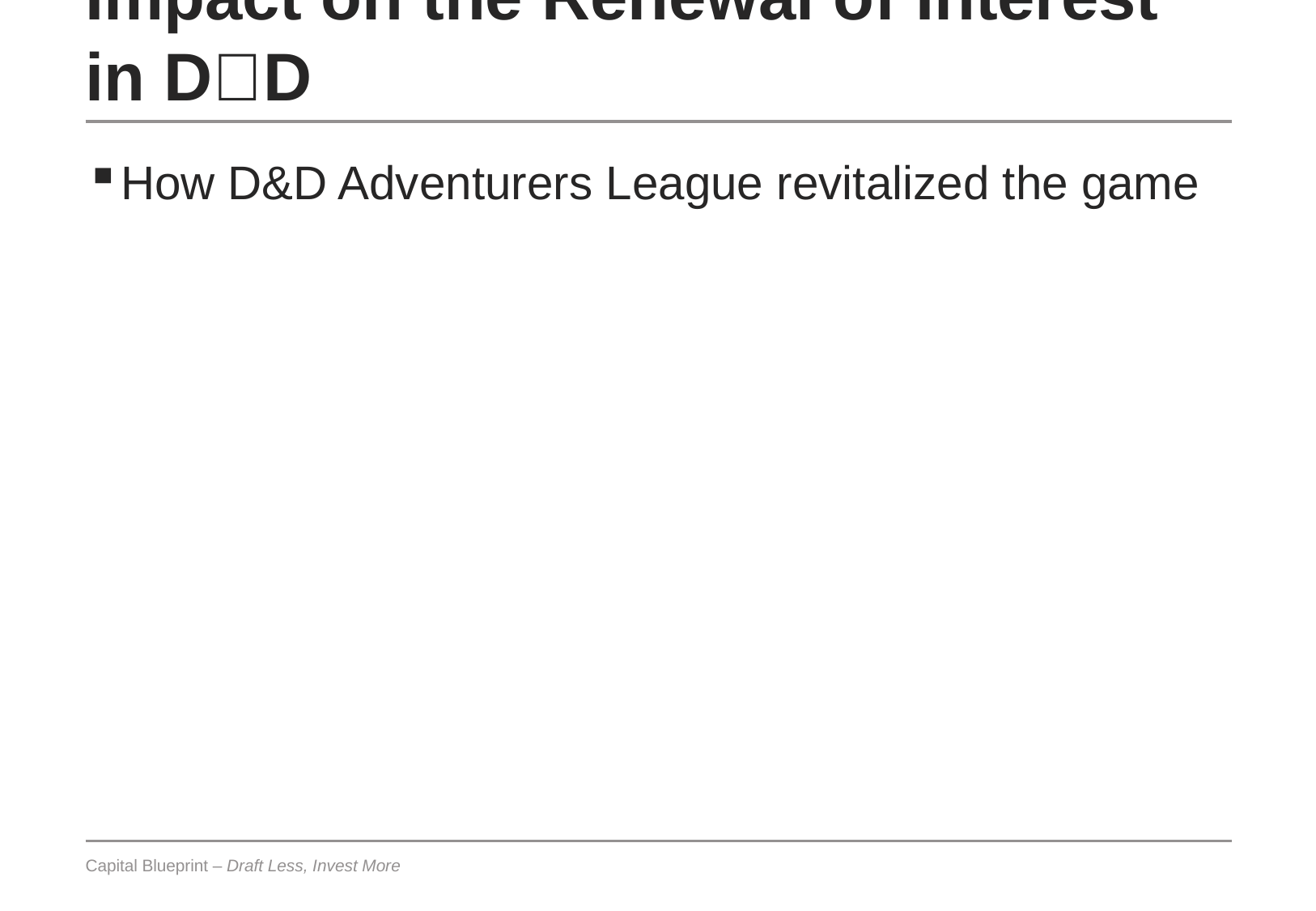

# Impact on the Renewal of Interest in D🫰D
How D&D Adventurers League revitalized the game